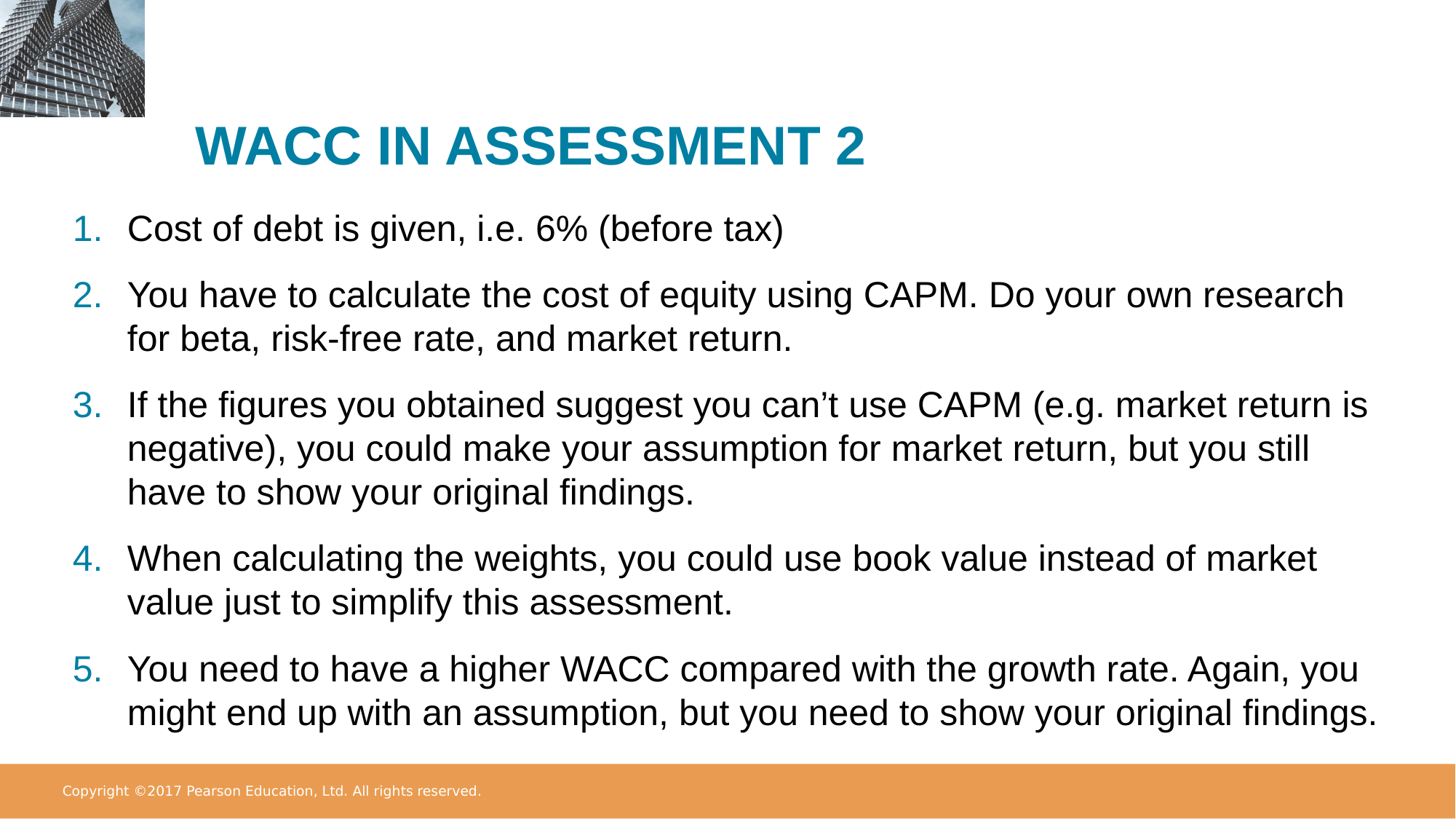

# WACC IN ASSESSMENT 2
Cost of debt is given, i.e. 6% (before tax)
You have to calculate the cost of equity using CAPM. Do your own research for beta, risk-free rate, and market return.
If the figures you obtained suggest you can’t use CAPM (e.g. market return is negative), you could make your assumption for market return, but you still have to show your original findings.
When calculating the weights, you could use book value instead of market value just to simplify this assessment.
You need to have a higher WACC compared with the growth rate. Again, you might end up with an assumption, but you need to show your original findings.